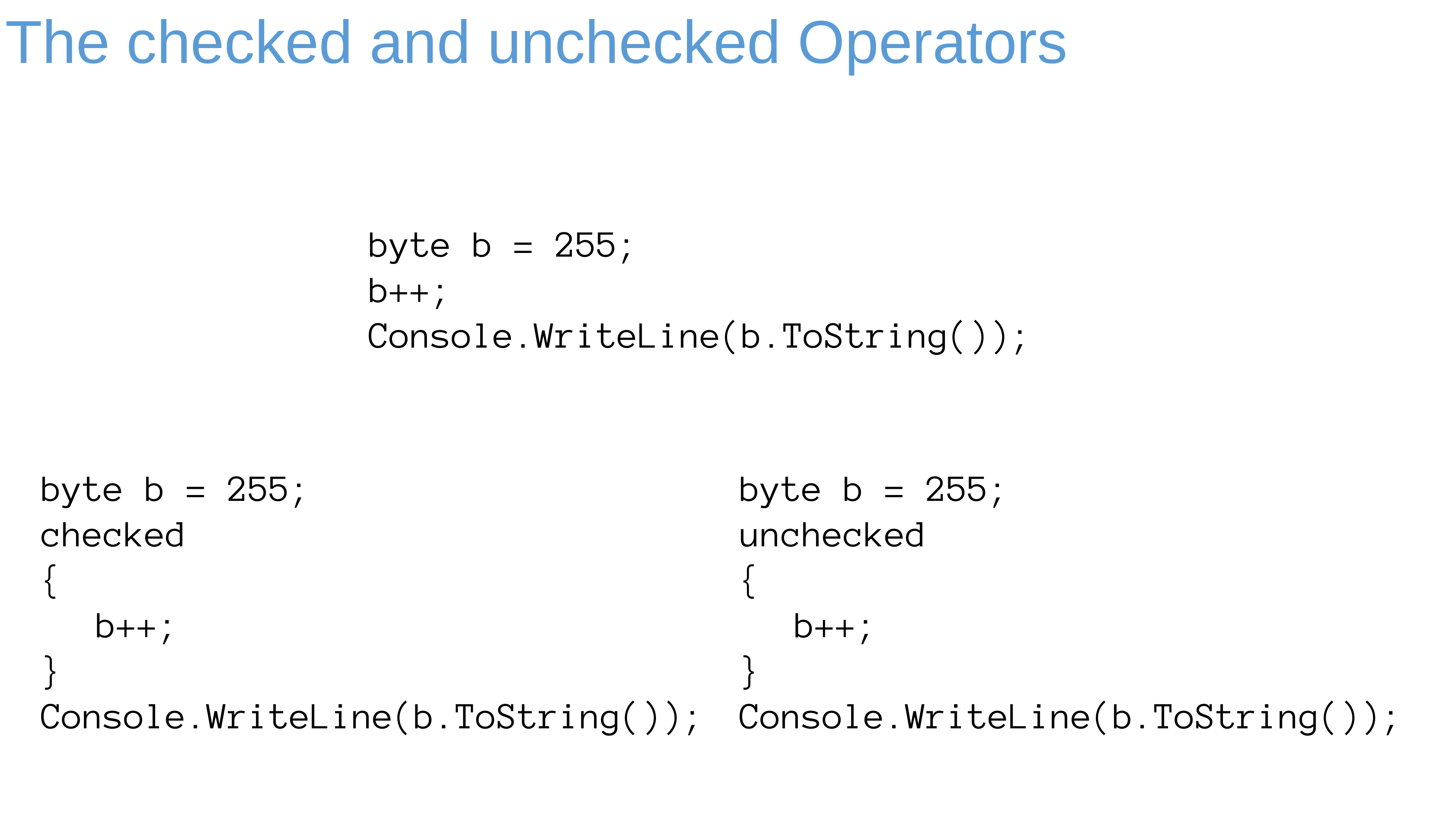

The checked and unchecked Operators
byte b = 255;
b++;
Console.WriteLine(b.ToString());
byte b = 255;
checked
{
	b++;
}
Console.WriteLine(b.ToString());
byte b = 255;
unchecked
{
	b++;
}
Console.WriteLine(b.ToString());